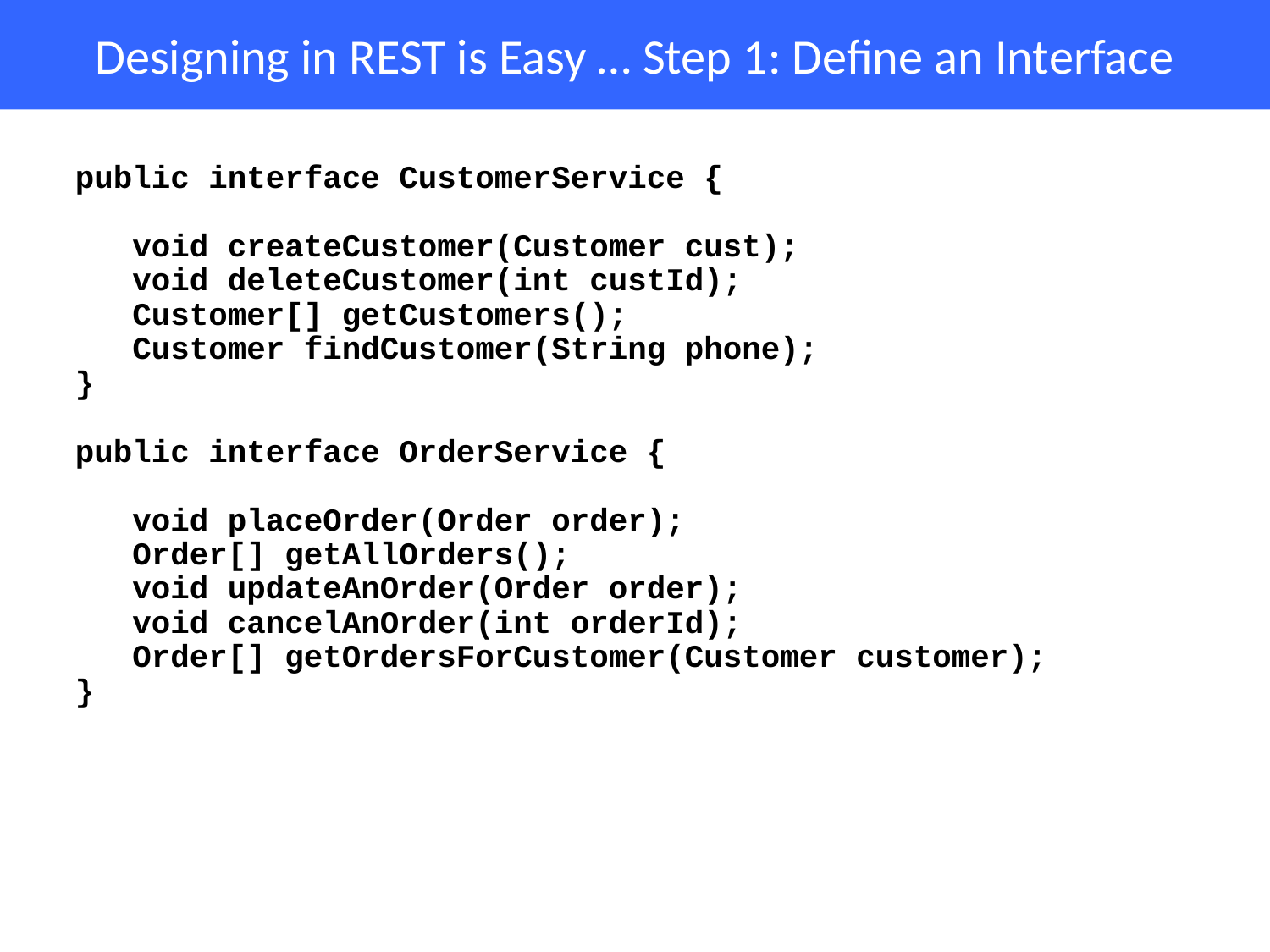

# Designing in REST is Easy … Step 1: Define an Interface
public interface CustomerService {

   void createCustomer(Customer cust);
   void deleteCustomer(int custId);
   Customer[] getCustomers();
   Customer findCustomer(String phone);
}

public interface OrderService {

   void placeOrder(Order order);
   Order[] getAllOrders();
   void updateAnOrder(Order order);
   void cancelAnOrder(int orderId);
   Order[] getOrdersForCustomer(Customer customer);
}